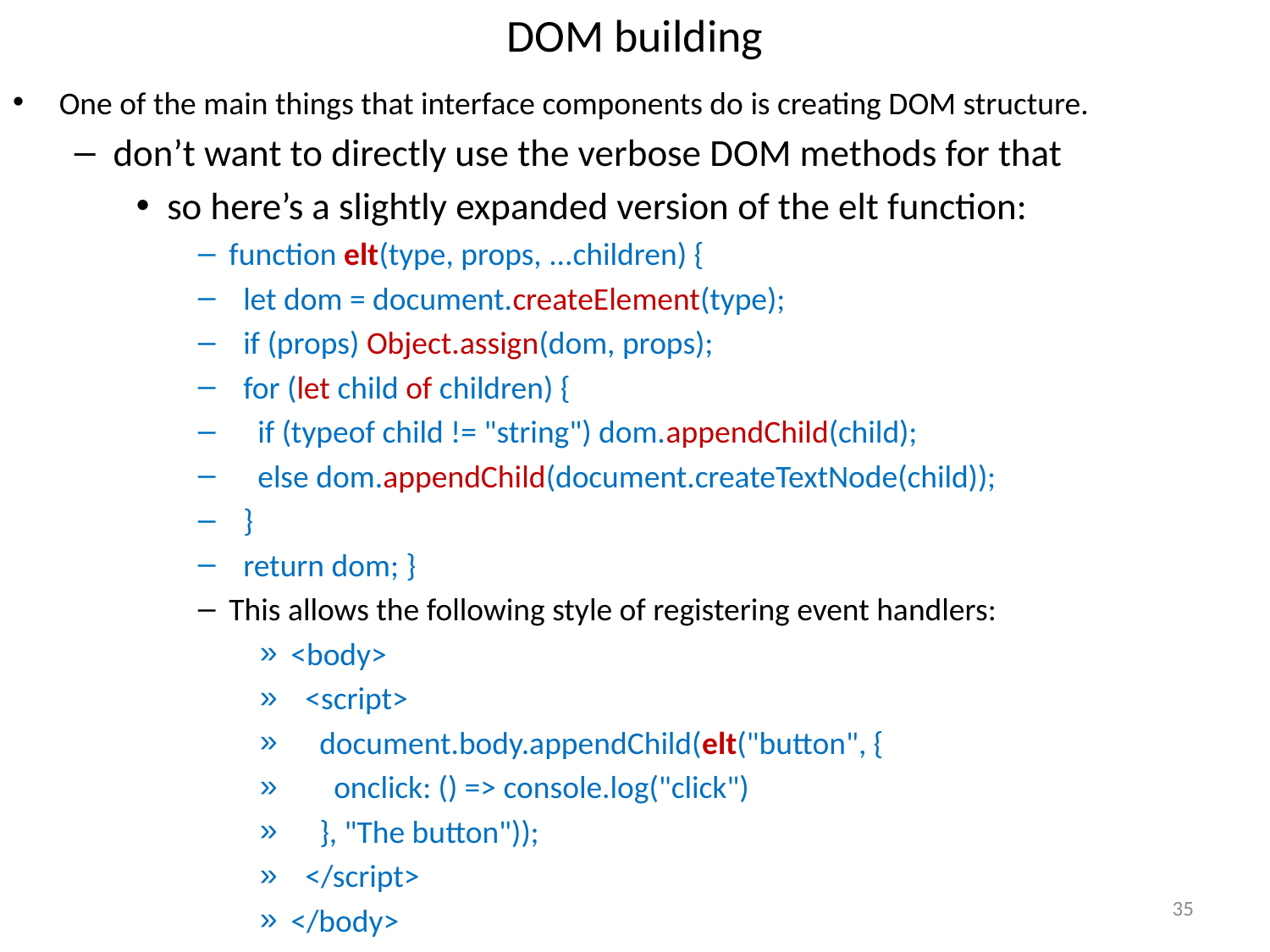

# DOM building
One of the main things that interface components do is creating DOM structure.
don’t want to directly use the verbose DOM methods for that
so here’s a slightly expanded version of the elt function:
function elt(type, props, ...children) {
  let dom = document.createElement(type);
  if (props) Object.assign(dom, props);
  for (let child of children) {
    if (typeof child != "string") dom.appendChild(child);
    else dom.appendChild(document.createTextNode(child));
  }
  return dom; }
This allows the following style of registering event handlers:
<body>
  <script>
    document.body.appendChild(elt("button", {
      onclick: () => console.log("click")
    }, "The button"));
  </script>
</body>

35